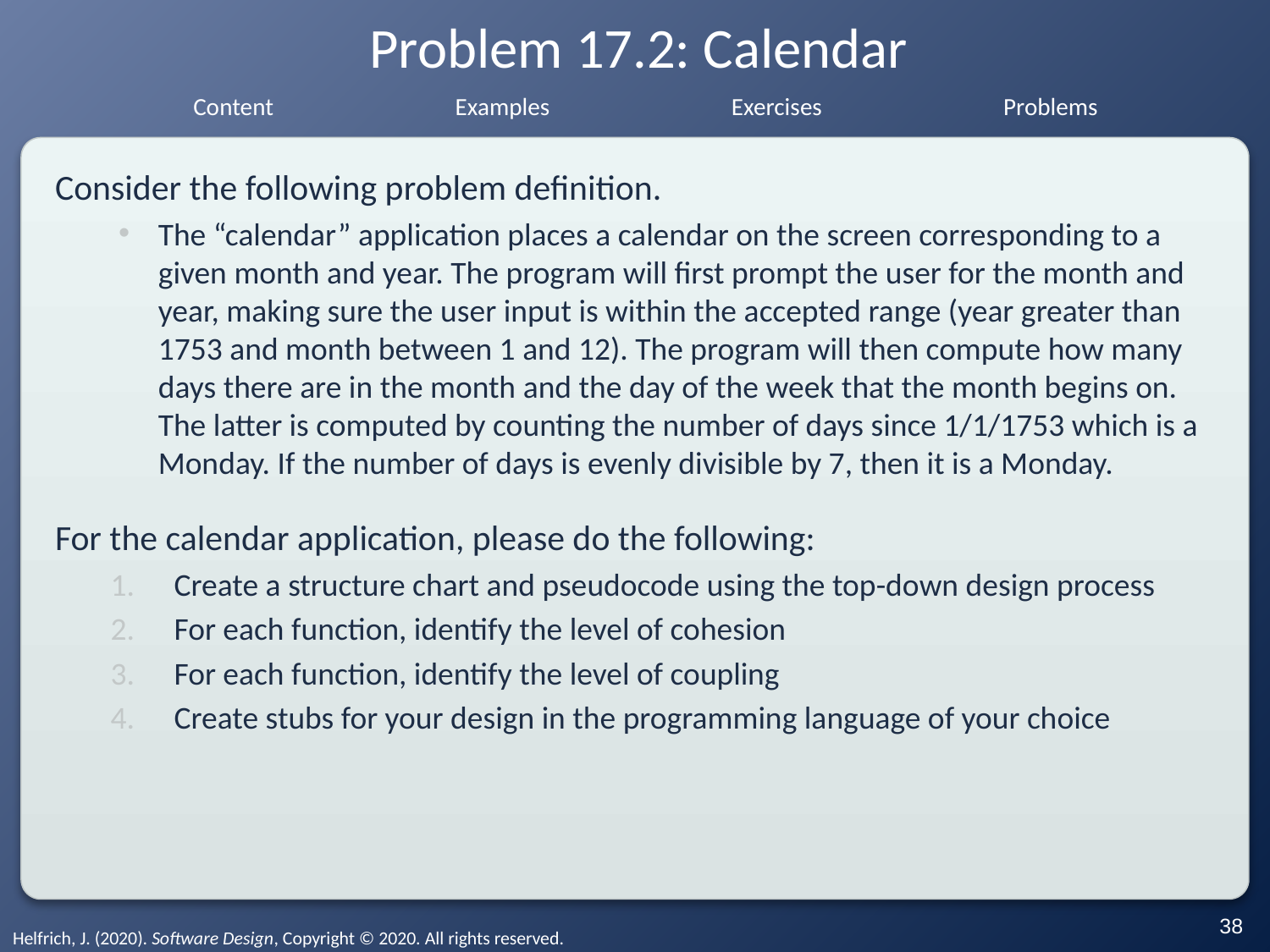

# Problem 17.2: Calendar
Consider the following problem definition.
The “calendar” application places a calendar on the screen corresponding to a given month and year. The program will first prompt the user for the month and year, making sure the user input is within the accepted range (year greater than 1753 and month between 1 and 12). The program will then compute how many days there are in the month and the day of the week that the month begins on. The latter is computed by counting the number of days since 1/1/1753 which is a Monday. If the number of days is evenly divisible by 7, then it is a Monday.
For the calendar application, please do the following:
Create a structure chart and pseudocode using the top-down design process
For each function, identify the level of cohesion
For each function, identify the level of coupling
Create stubs for your design in the programming language of your choice

38